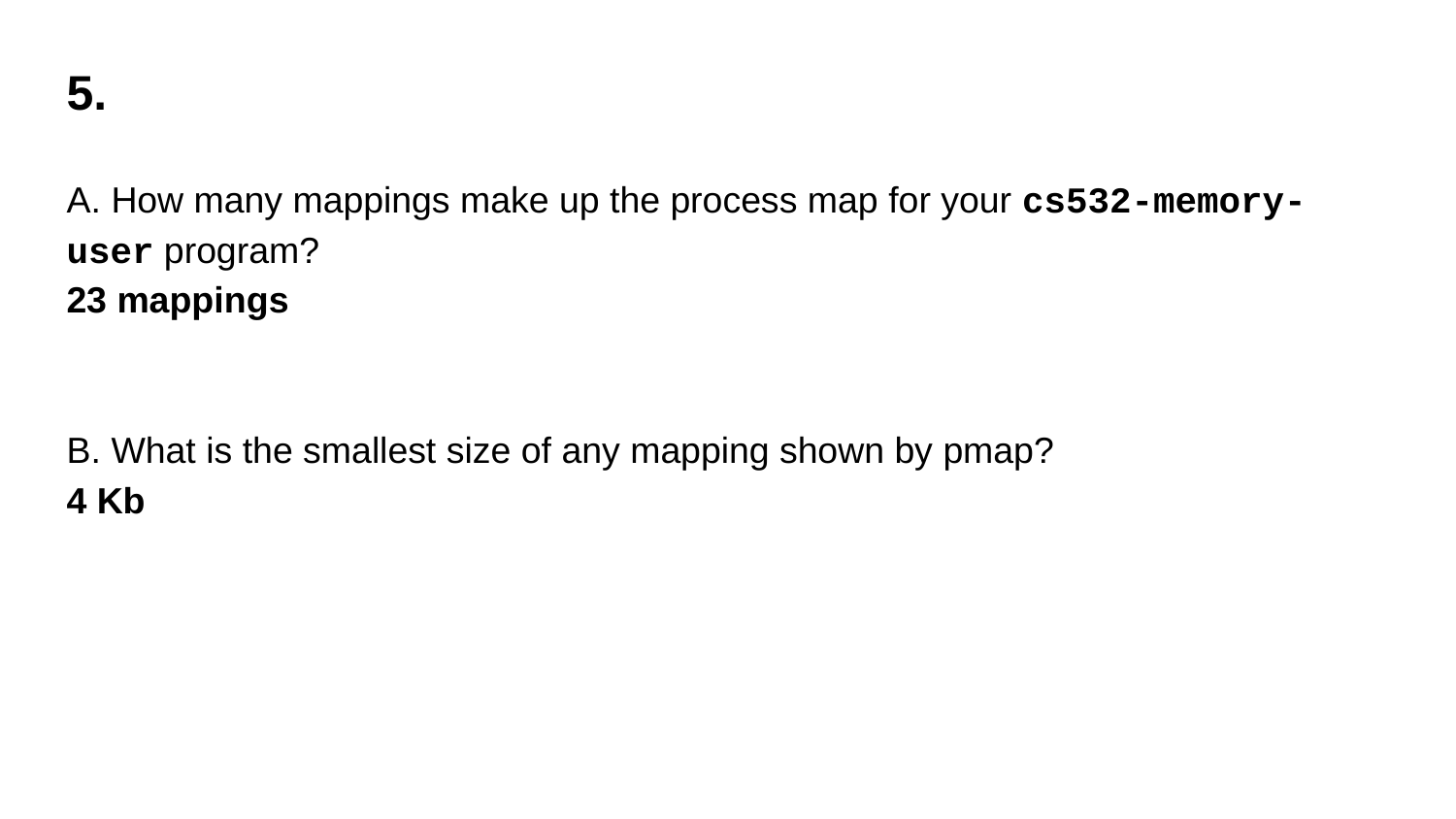

5.

A. How many mappings make up the process map for your cs532-memory-user program?
23 mappings

B. What is the smallest size of any mapping shown by pmap?
4 Kb